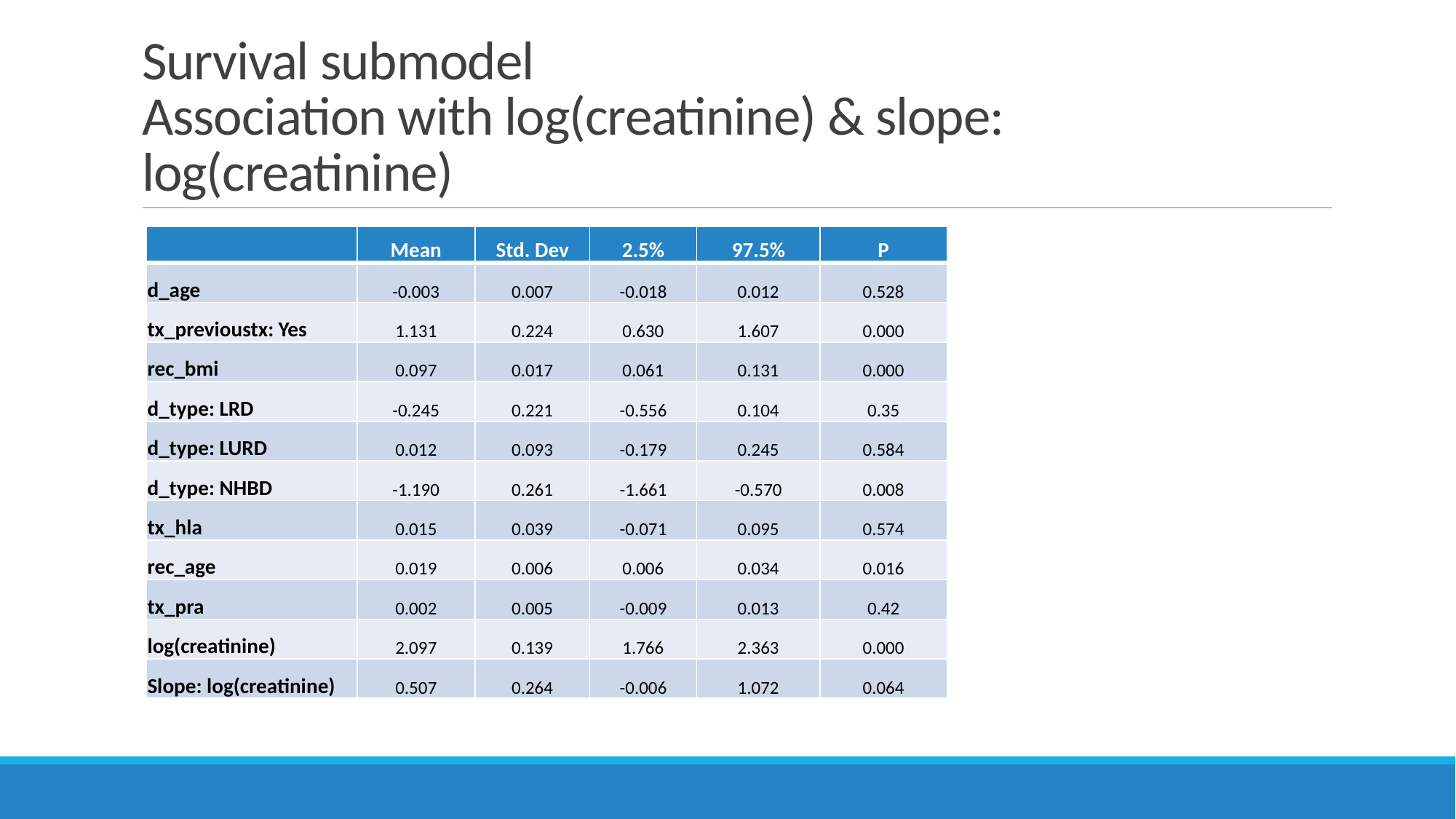

# Survival submodel Association with log(creatinine) & slope: log(creatinine)
|  | Mean | Std. Dev | 2.5% | 97.5% | P |
| --- | --- | --- | --- | --- | --- |
| d\_age | -0.003 | 0.007 | -0.018 | 0.012 | 0.528 |
| tx\_previoustx: Yes | 1.131 | 0.224 | 0.630 | 1.607 | 0.000 |
| rec\_bmi | 0.097 | 0.017 | 0.061 | 0.131 | 0.000 |
| d\_type: LRD | -0.245 | 0.221 | -0.556 | 0.104 | 0.35 |
| d\_type: LURD | 0.012 | 0.093 | -0.179 | 0.245 | 0.584 |
| d\_type: NHBD | -1.190 | 0.261 | -1.661 | -0.570 | 0.008 |
| tx\_hla | 0.015 | 0.039 | -0.071 | 0.095 | 0.574 |
| rec\_age | 0.019 | 0.006 | 0.006 | 0.034 | 0.016 |
| tx\_pra | 0.002 | 0.005 | -0.009 | 0.013 | 0.42 |
| log(creatinine) | 2.097 | 0.139 | 1.766 | 2.363 | 0.000 |
| Slope: log(creatinine) | 0.507 | 0.264 | -0.006 | 1.072 | 0.064 |